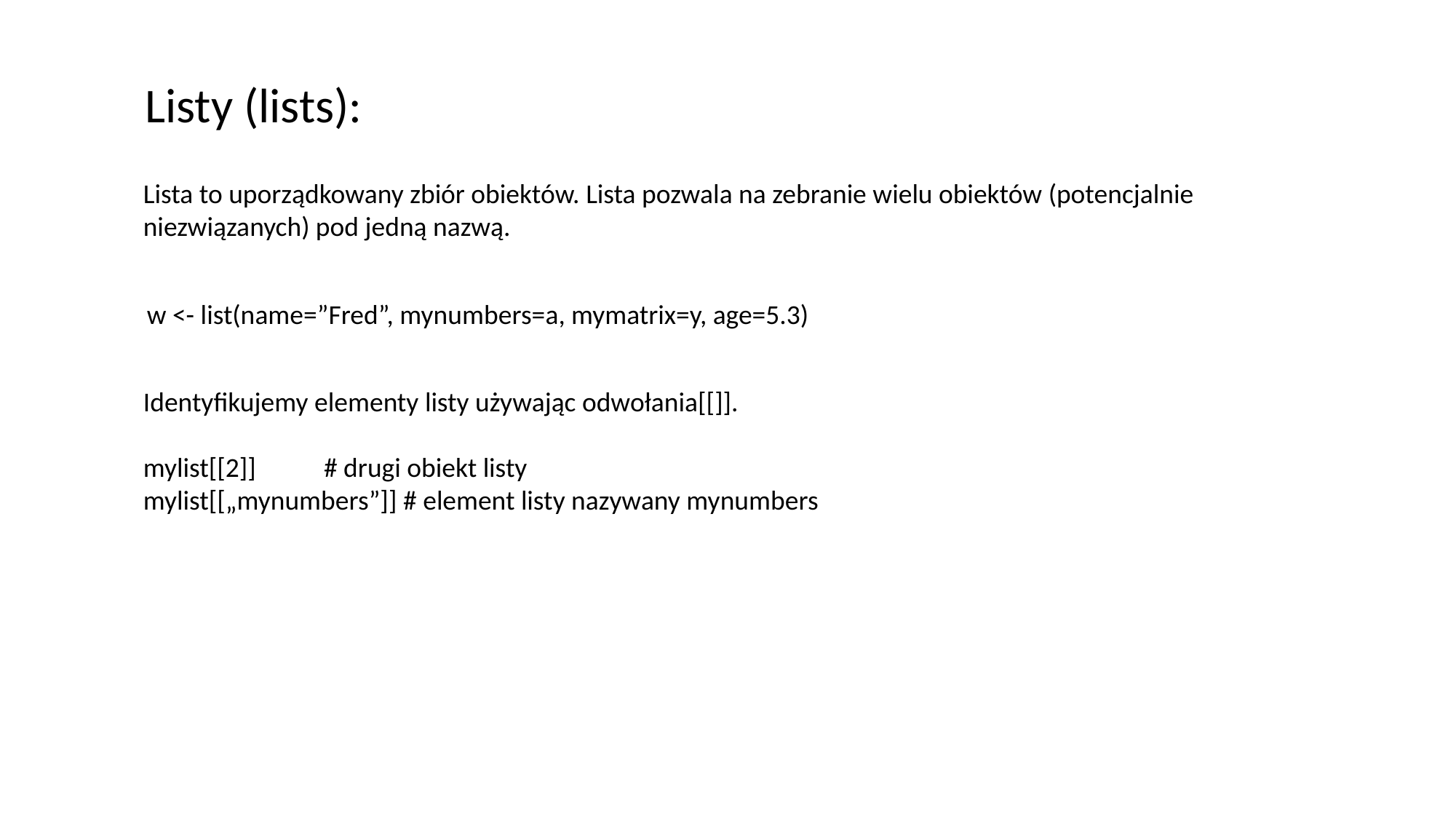

Listy (lists):

Lista to uporządkowany zbiór obiektów. Lista pozwala na zebranie wielu obiektów (potencjalnie niezwiązanych) pod jedną nazwą.
w <- list(name=”Fred”, mynumbers=a, mymatrix=y, age=5.3)
Identyfikujemy elementy listy używając odwołania[[]].

mylist[[2]]           # drugi obiekt listy
mylist[[„mynumbers”]] # element listy nazywany mynumbers